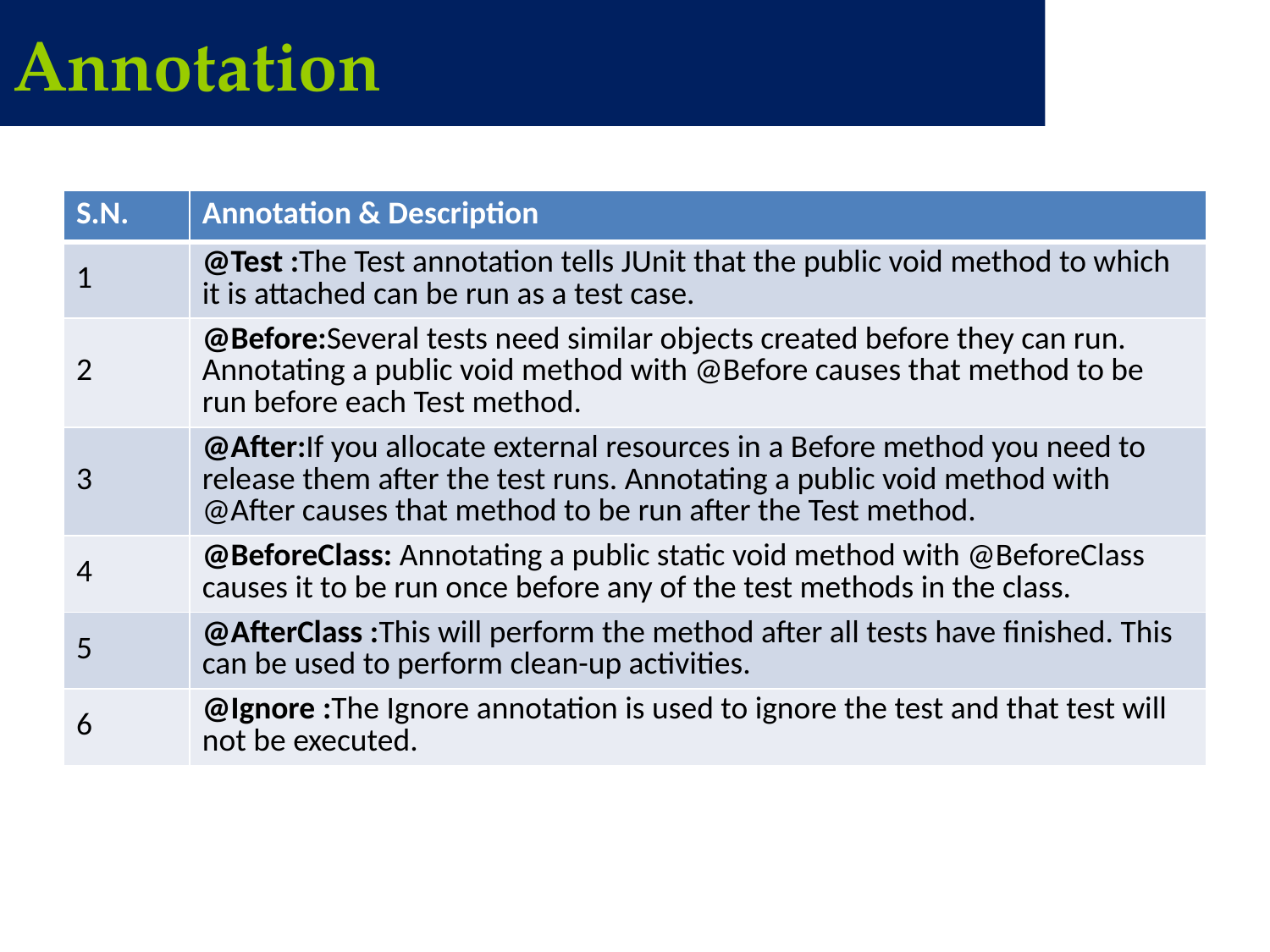

# Annotation
| S.N. | Annotation & Description |
| --- | --- |
| 1 | @Test :The Test annotation tells JUnit that the public void method to which it is attached can be run as a test case. |
| 2 | @Before:Several tests need similar objects created before they can run. Annotating a public void method with @Before causes that method to be run before each Test method. |
| 3 | @After:If you allocate external resources in a Before method you need to release them after the test runs. Annotating a public void method with @After causes that method to be run after the Test method. |
| 4 | @BeforeClass: Annotating a public static void method with @BeforeClass causes it to be run once before any of the test methods in the class. |
| 5 | @AfterClass :This will perform the method after all tests have finished. This can be used to perform clean-up activities. |
| 6 | @Ignore :The Ignore annotation is used to ignore the test and that test will not be executed. |